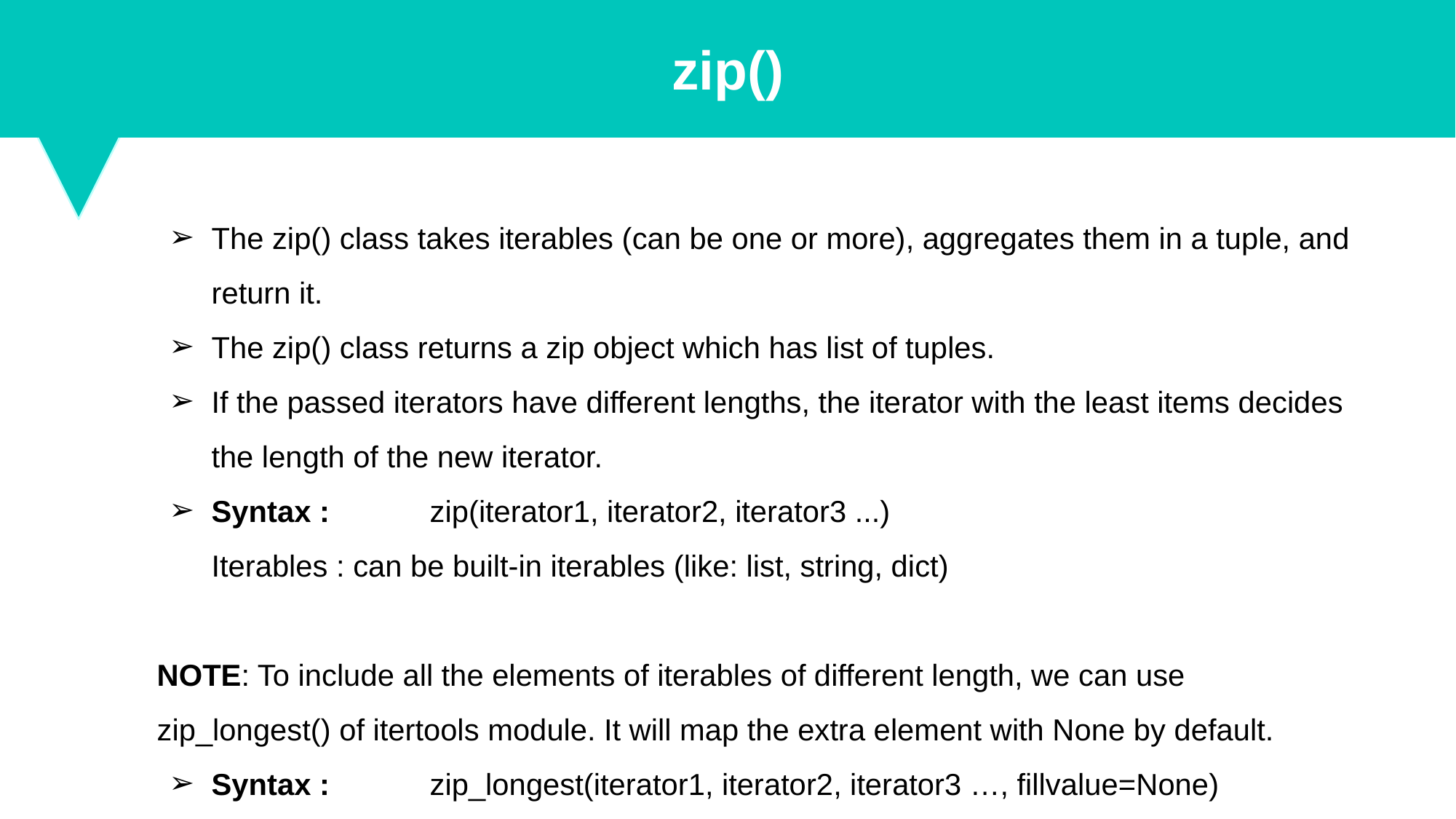

zip()

The zip() class takes iterables (can be one or more), aggregates them in a tuple, and return it.
The zip() class returns a zip object which has list of tuples.
If the passed iterators have different lengths, the iterator with the least items decides the length of the new iterator.
Syntax : 	zip(iterator1, iterator2, iterator3 ...)
Iterables : can be built-in iterables (like: list, string, dict)

NOTE: To include all the elements of iterables of different length, we can use zip_longest() of itertools module. It will map the extra element with None by default.
Syntax : 	zip_longest(iterator1, iterator2, iterator3 …, fillvalue=None)